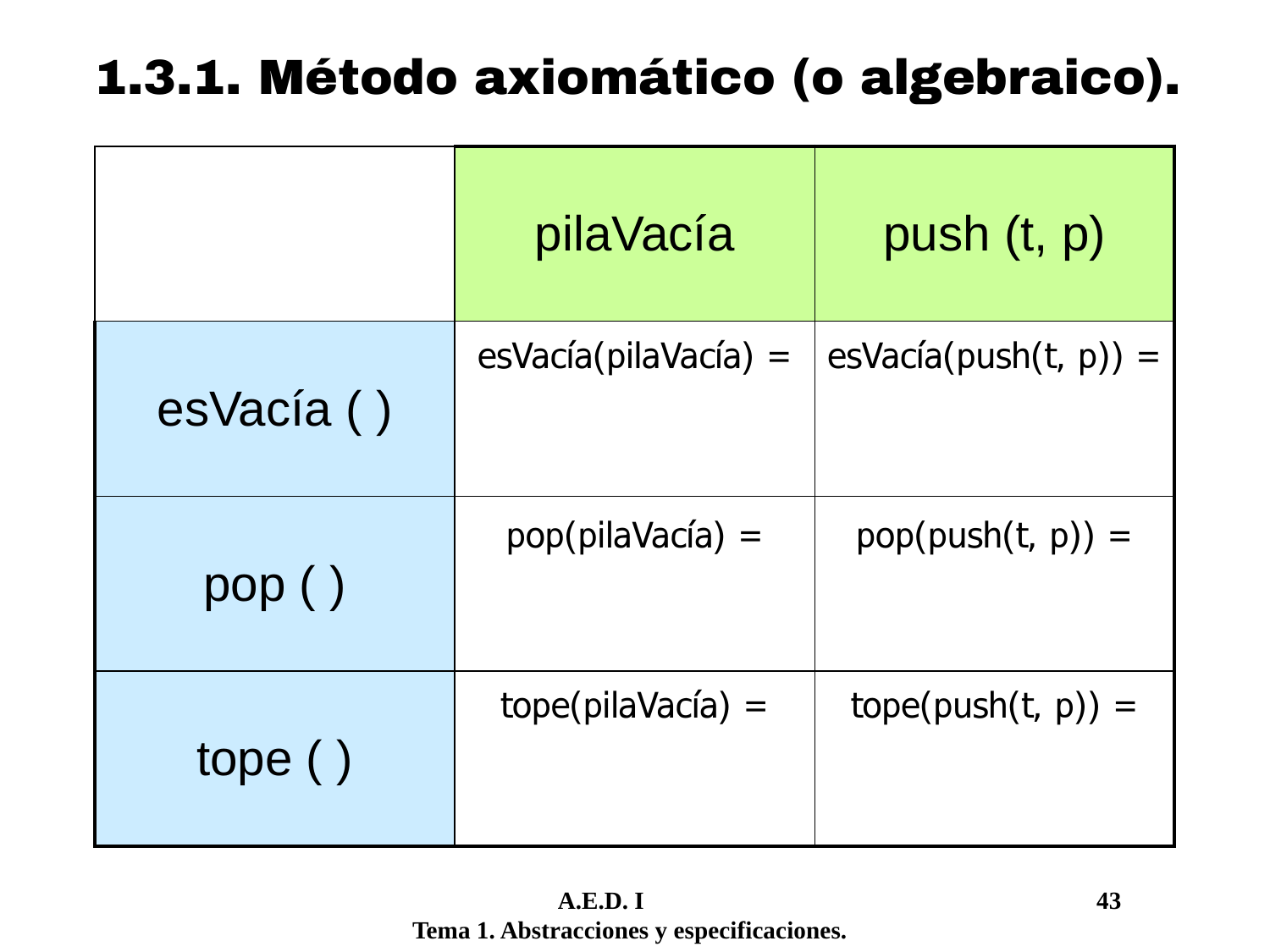

1.3.1. Método axiomático (o algebraico).
|  | pilaVacía | push (t, p) |
| --- | --- | --- |
| esVacía ( ) |  |  |
| pop ( ) |  |  |
| tope ( ) |  |  |
esVacía(pilaVacía) =
esVacía(push(t, p)) =
pop(pilaVacía) =
pop(push(t, p)) =
tope(pilaVacía) =
tope(push(t, p)) =
	   A.E.D. I				        43
Tema 1. Abstracciones y especificaciones.